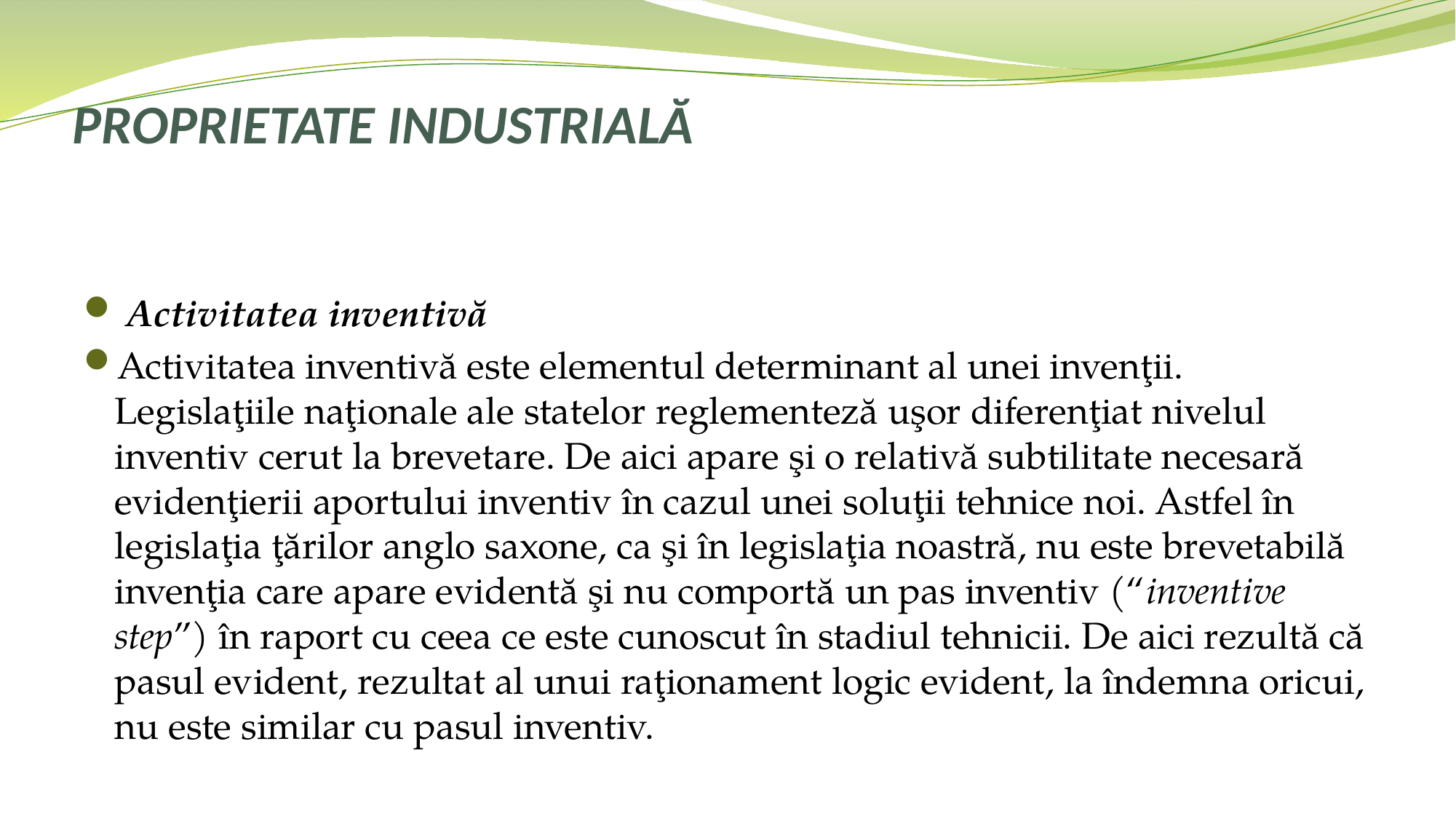

# PROPRIETATE INDUSTRIALĂ

 Activitatea inventivă
Activitatea inventivă este elementul determinant al unei invenţii. Legislaţiile naţionale ale statelor reglementeză uşor diferenţiat nivelul inventiv cerut la brevetare. De aici apare şi o relativă subtilitate necesară evidenţierii aportului inventiv în cazul unei soluţii tehnice noi. Astfel în legislaţia ţărilor anglo saxone, ca şi în legislaţia noastră, nu este brevetabilă invenţia care apare evidentă şi nu comportă un pas inventiv (“inventive step”) în raport cu ceea ce este cunoscut în stadiul tehnicii. De aici rezultă că pasul evident, rezultat al unui raţionament logic evident, la îndemna oricui, nu este similar cu pasul inventiv.